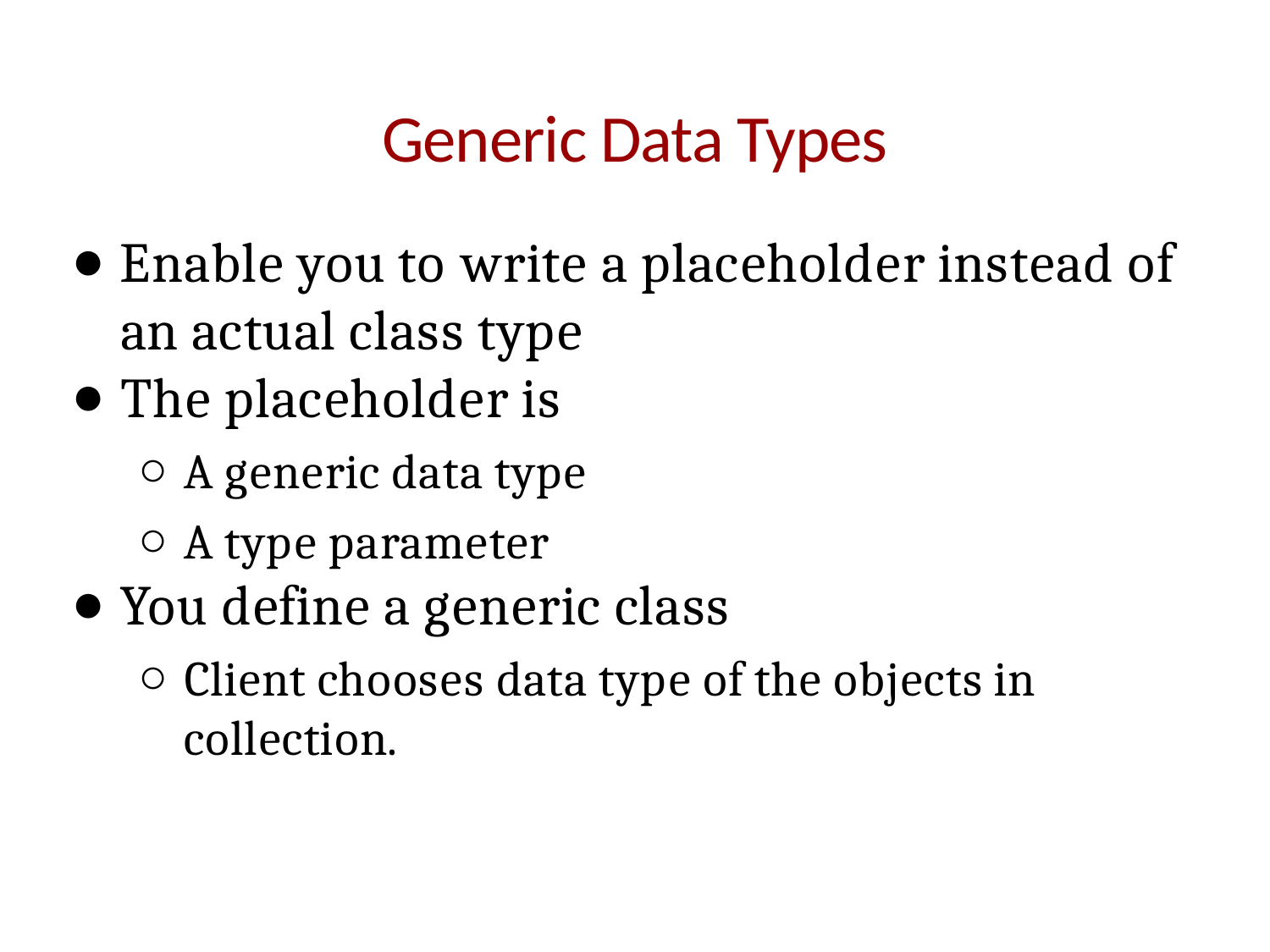

# Generic Data Types
Enable you to write a placeholder instead of an actual class type
The placeholder is
A generic data type
A type parameter
You define a generic class
Client chooses data type of the objects in collection.